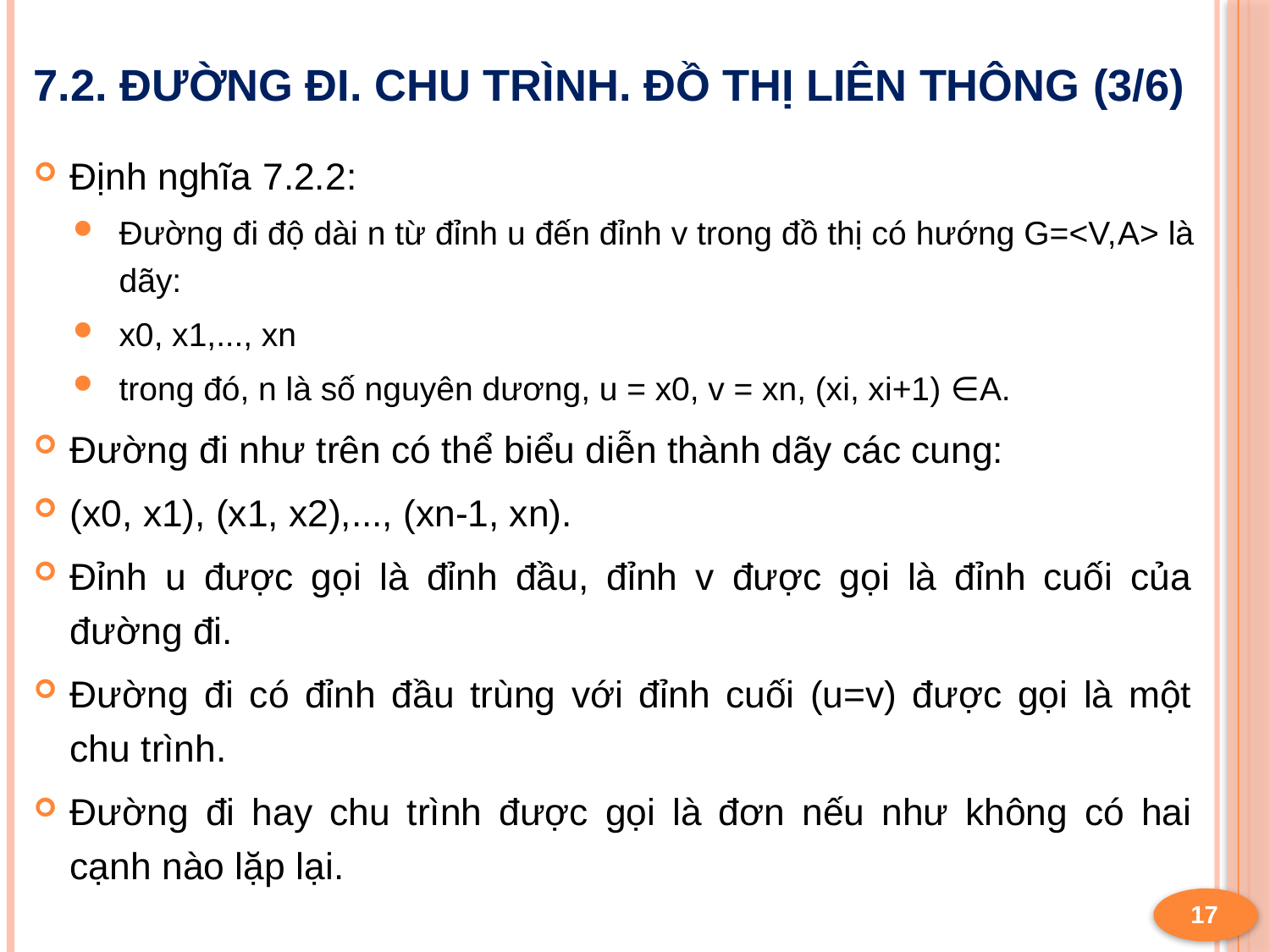

# 7.2. Đường đi. Chu trình. Đồ thị liên thông (3/6)
Định nghĩa 7.2.2:
Đường đi độ dài n từ đỉnh u đến đỉnh v trong đồ thị có hướng G=<V,A> là dãy:
x0, x1,..., xn
trong đó, n là số nguyên dương, u = x0, v = xn, (xi, xi+1) ∈A.
Đường đi như trên có thể biểu diễn thành dãy các cung:
(x0, x1), (x1, x2),..., (xn-1, xn).
Đỉnh u được gọi là đỉnh đầu, đỉnh v được gọi là đỉnh cuối của đường đi.
Đường đi có đỉnh đầu trùng với đỉnh cuối (u=v) được gọi là một chu trình.
Đường đi hay chu trình được gọi là đơn nếu như không có hai cạnh nào lặp lại.
17